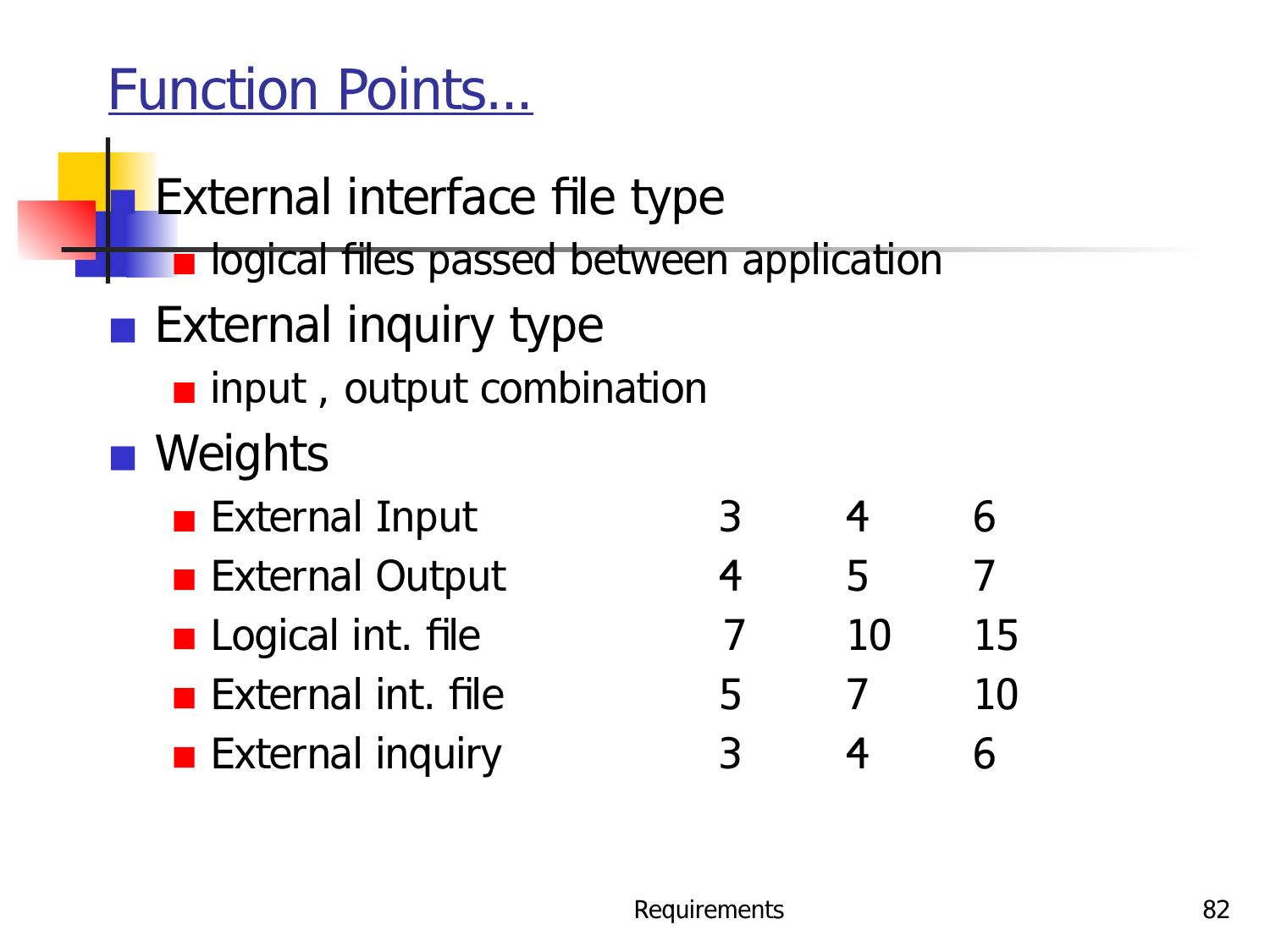

# Function Points…
External interface file type
logical files passed between application
External inquiry type
input , output combination
Weights
External Input 		3	4	6
External Output		4	5	7
Logical int. file	          7	10	15
External int. file		5	7	10
External inquiry		3	4	6

Requirements
82